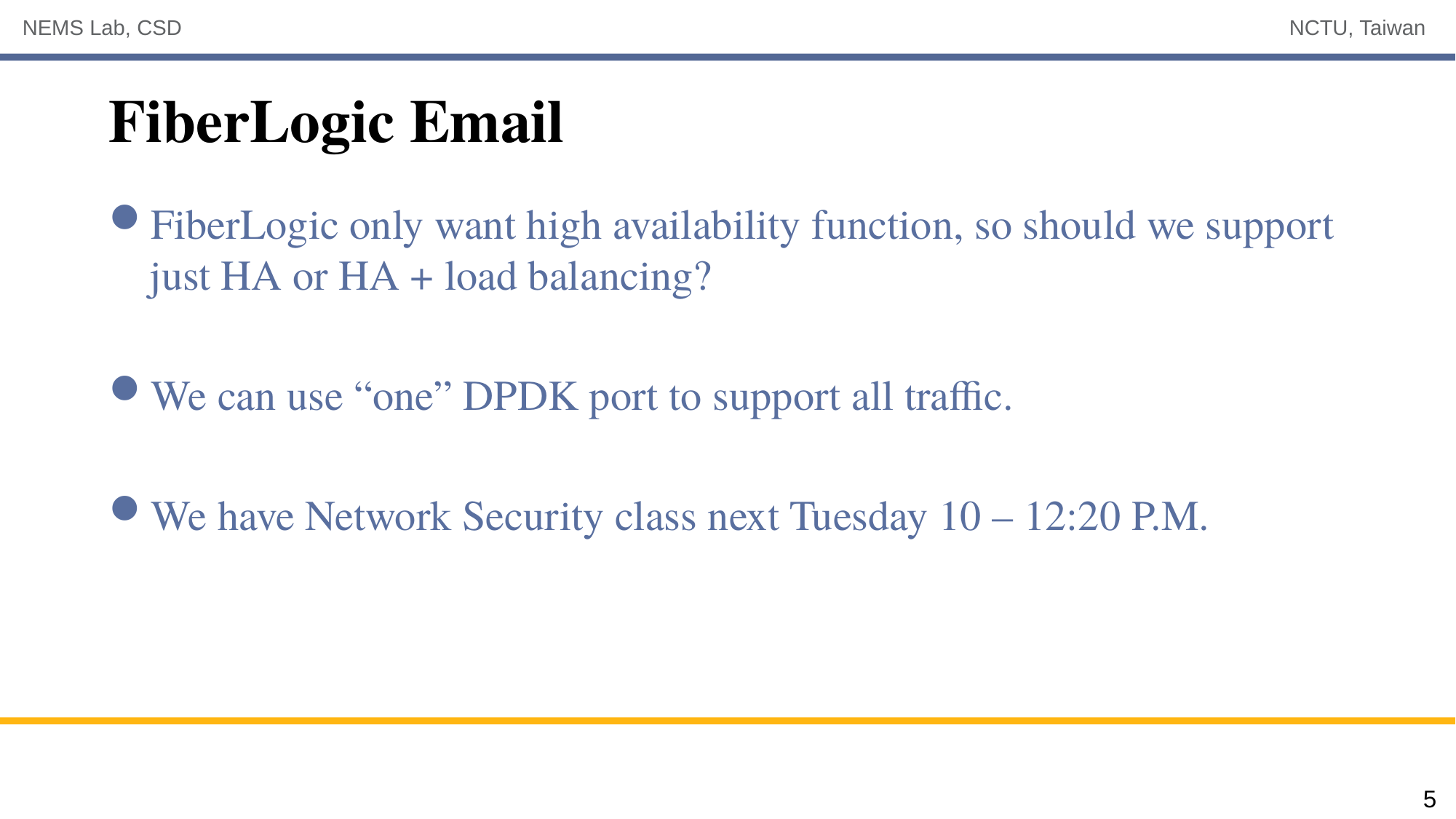

# FiberLogic Email
FiberLogic only want high availability function, so should we support just HA or HA + load balancing?

We can use “one” DPDK port to support all traffic.

We have Network Security class next Tuesday 10 – 12:20 P.M.
5